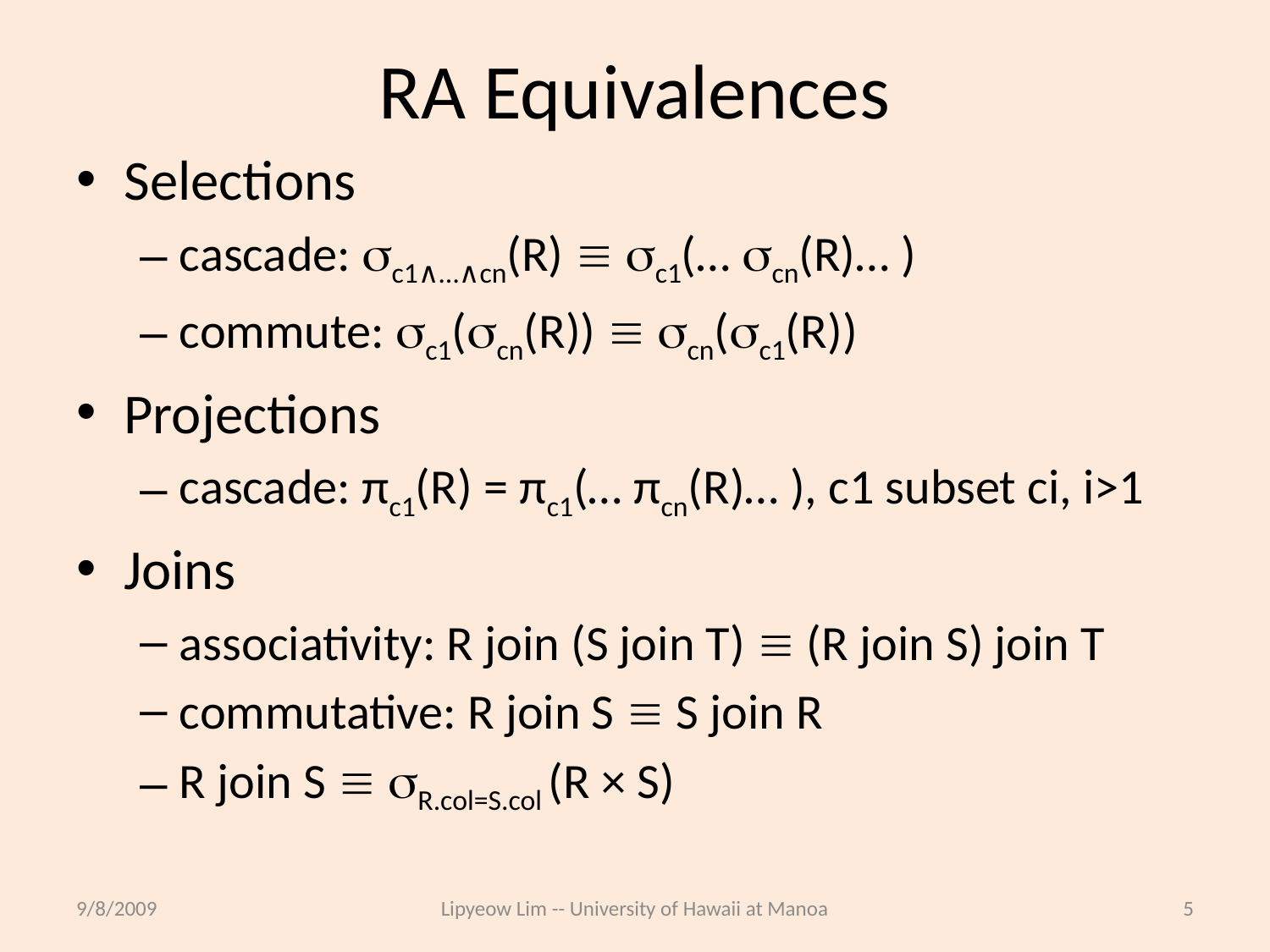

# RA Equivalences
Selections
cascade: σc1∧…∧cn(R) ≡ σc1(… σcn(R)… )
commute: σc1(σcn(R)) ≡ σcn(σc1(R))
Projections
cascade: πc1(R) = πc1(… πcn(R)… ), c1 subset ci, i>1
Joins
associativity: R join (S join T) ≡ (R join S) join T
commutative: R join S ≡ S join R
R join S ≡ σR.col=S.col (R × S)
9/8/2009
Lipyeow Lim -- University of Hawaii at Manoa
5